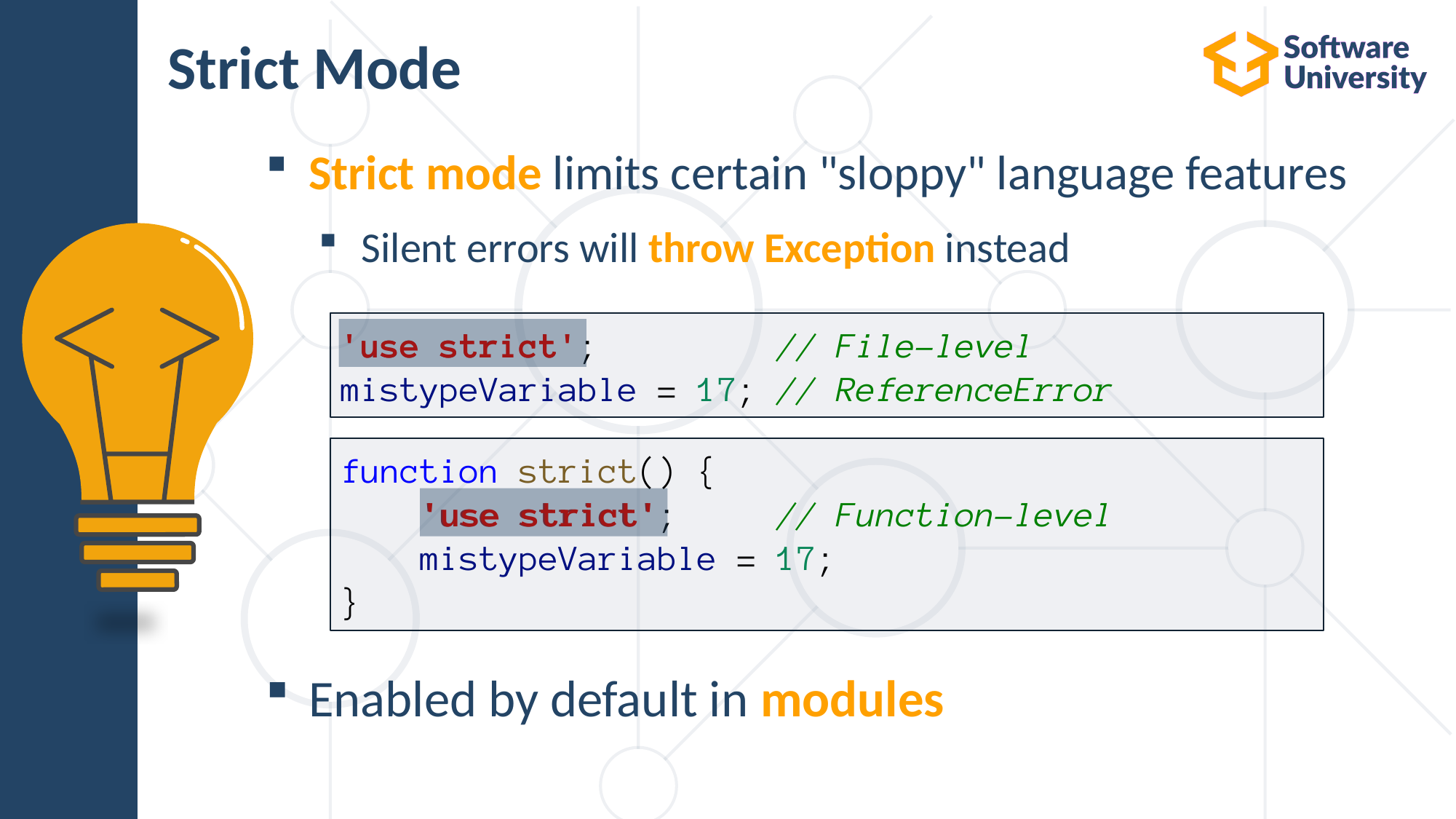

Strict Mode
Strict mode limits certain "sloppy" language features
Silent errors will throw Exception instead
Enabled by default in modules
'use strict';         // File-level
mistypeVariable = 17; // ReferenceError
'use strict'
function strict() {
    'use strict';     // Function-level
    mistypeVariable = 17;
}
'use strict'